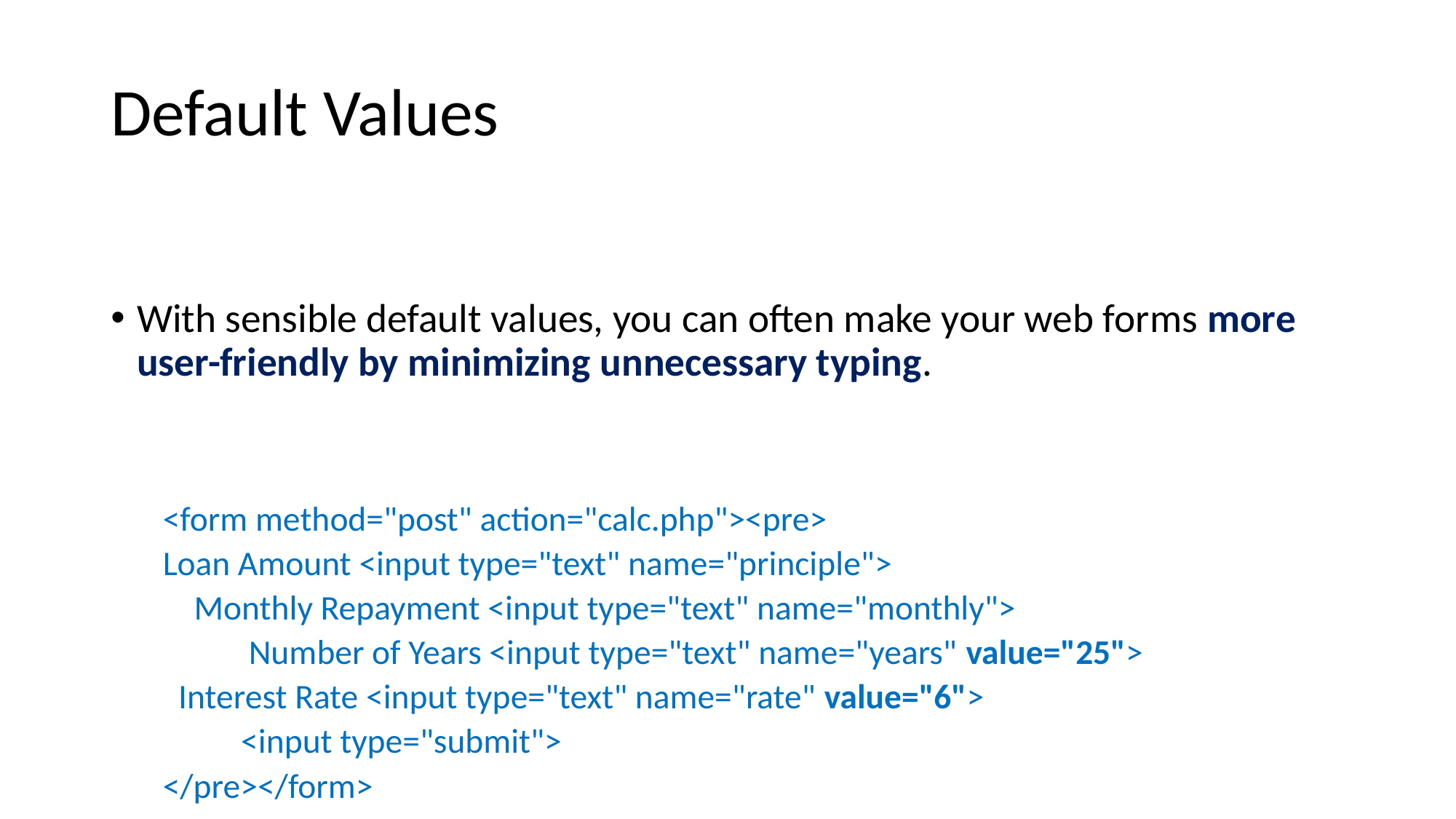

# Default Values

With sensible default values, you can often make your web forms more user-friendly by minimizing unnecessary typing.

<form method="post" action="calc.php"><pre>
		Loan Amount <input type="text" name="principle">
	    Monthly Repayment <input type="text" name="monthly">
	           Number of Years <input type="text" name="years" value="25">
		  Interest Rate <input type="text" name="rate" value="6">
			          <input type="submit">
</pre></form>